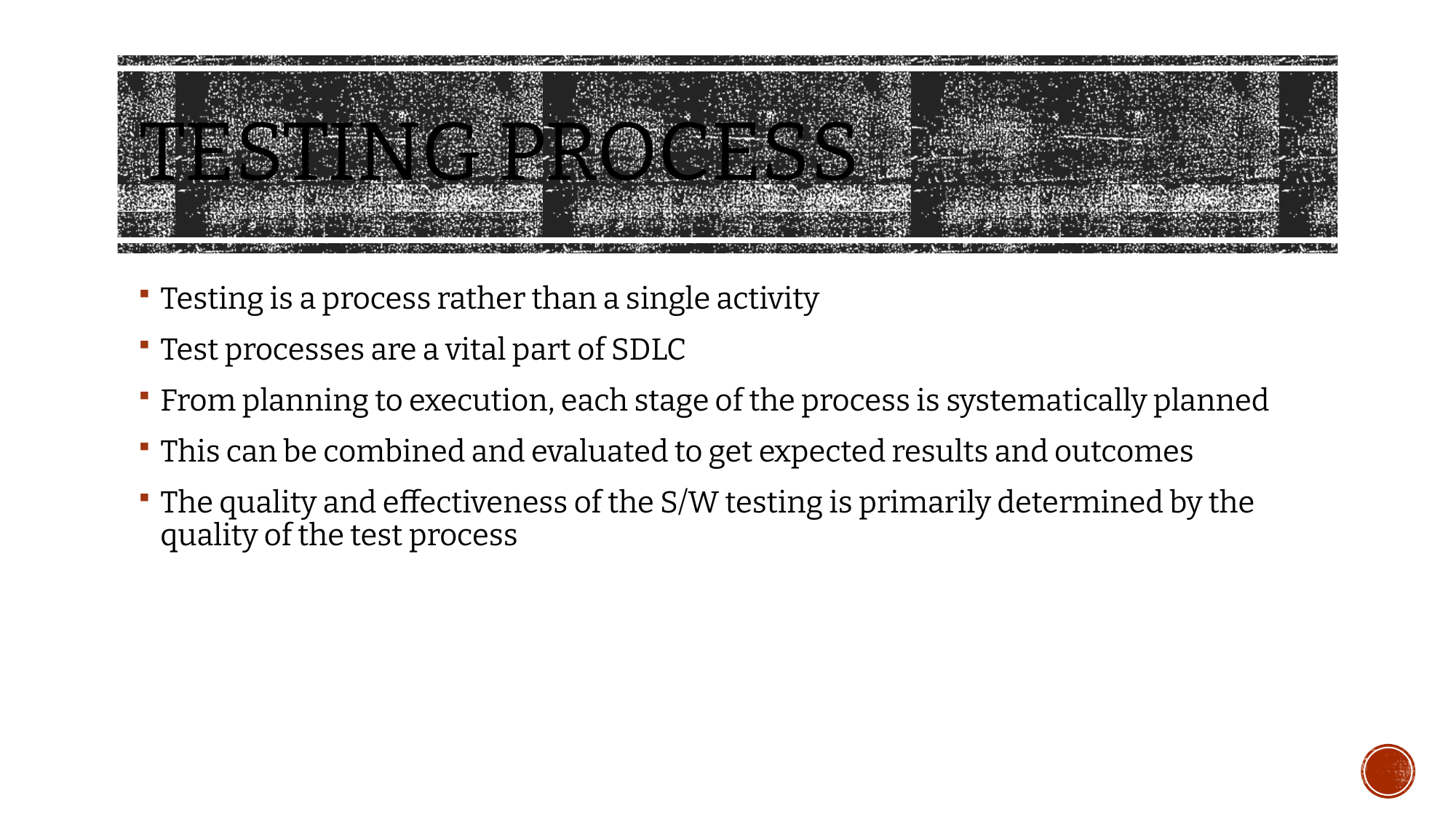

# Testing Process

Testing is a process rather than a single activity
Test processes are a vital part of SDLC
From planning to execution, each stage of the process is systematically planned
This can be combined and evaluated to get expected results and outcomes
The quality and effectiveness of the S/W testing is primarily determined by the quality of the test process

Eng. Ashraf Alsmadi
22